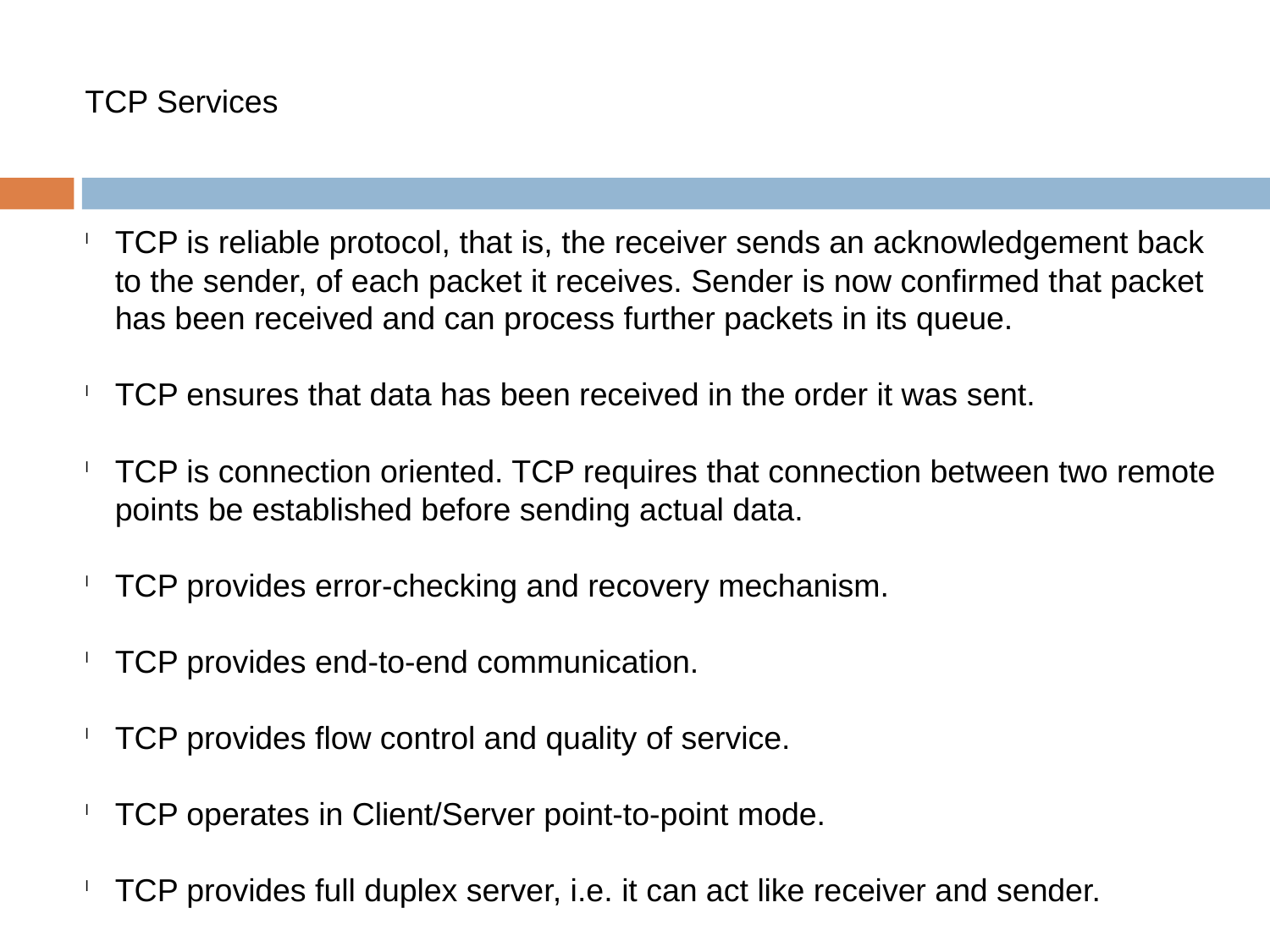

TCP Services
TCP is reliable protocol, that is, the receiver sends an acknowledgement back to the sender, of each packet it receives. Sender is now confirmed that packet has been received and can process further packets in its queue.

TCP ensures that data has been received in the order it was sent.

TCP is connection oriented. TCP requires that connection between two remote points be established before sending actual data.

TCP provides error-checking and recovery mechanism.

TCP provides end-to-end communication.

TCP provides flow control and quality of service.

TCP operates in Client/Server point-to-point mode.

TCP provides full duplex server, i.e. it can act like receiver and sender.